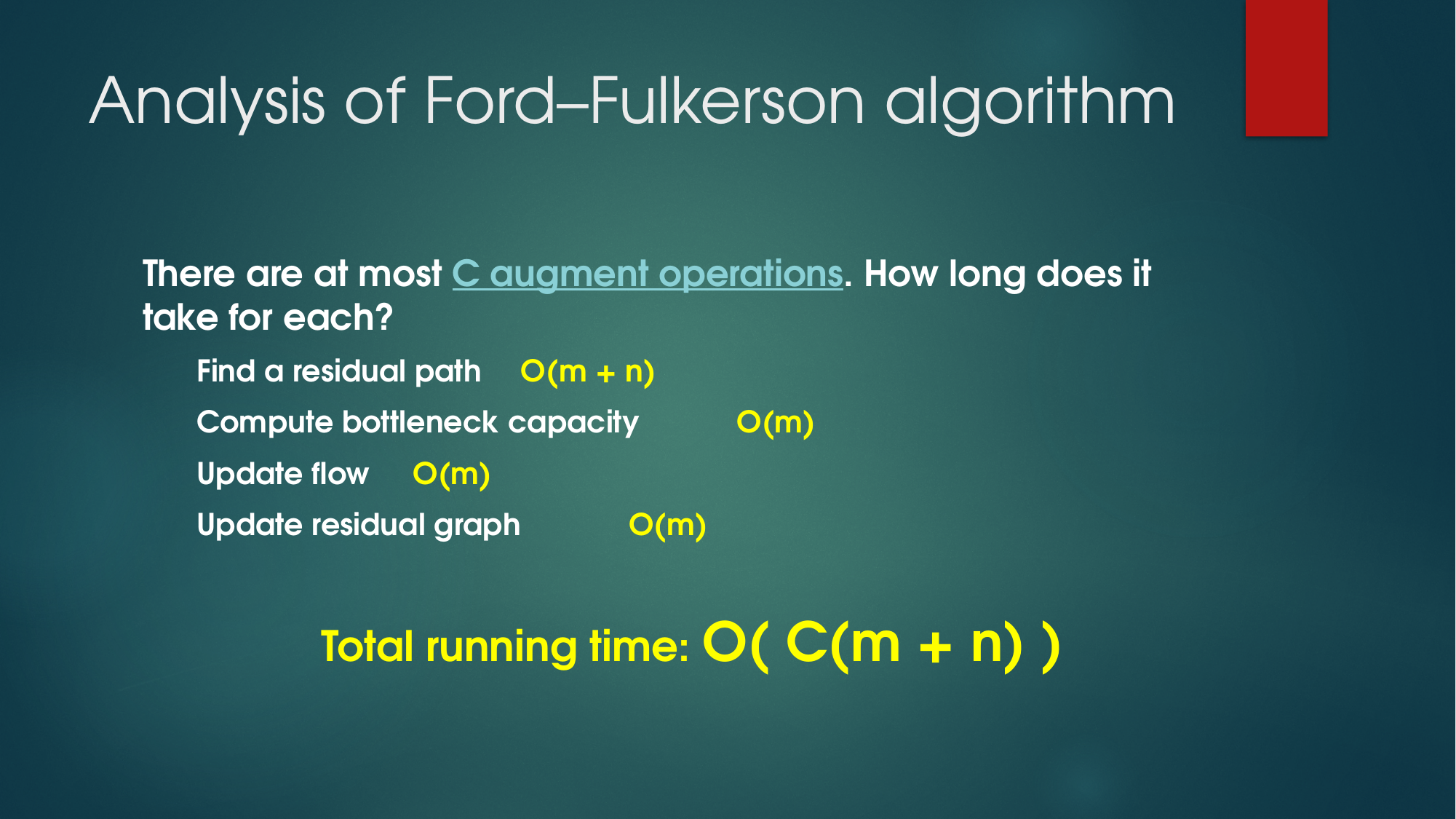

# Analysis of Ford–Fulkerson algorithm
There are at most C augment operations. How long does it take for each?
Find a residual path 						O(m + n)
Compute bottleneck capacity			O(m)
Update flow								O(m)
Update residual graph					O(m)

Total running time: O( C(m + n) )